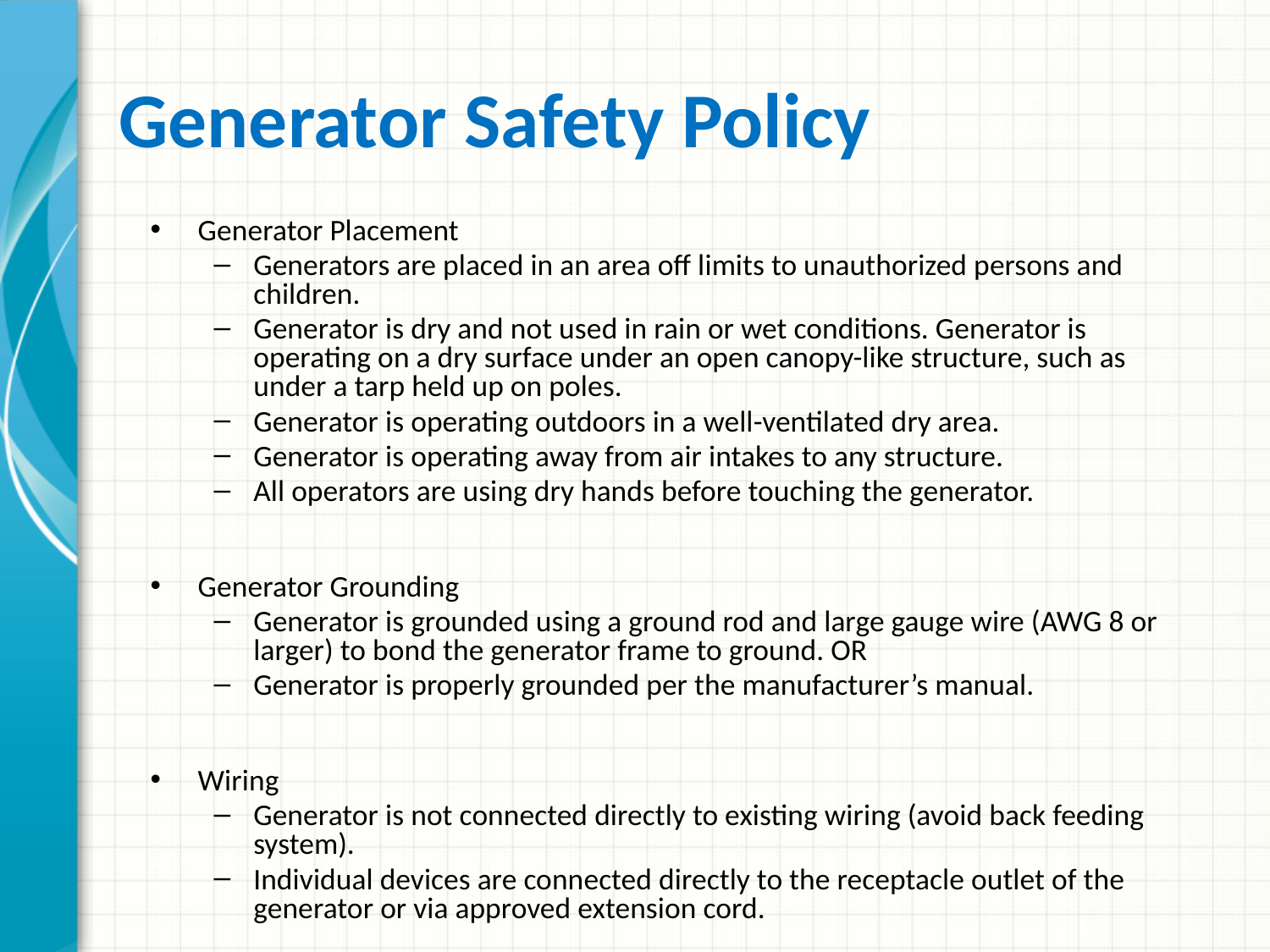

# Generator Safety Policy
Generator Placement
Generators are placed in an area off limits to unauthorized persons and children.
Generator is dry and not used in rain or wet conditions. Generator is operating on a dry surface under an open canopy-like structure, such as under a tarp held up on poles.
Generator is operating outdoors in a well-ventilated dry area.
Generator is operating away from air intakes to any structure.
All operators are using dry hands before touching the generator.

Generator Grounding
Generator is grounded using a ground rod and large gauge wire (AWG 8 or larger) to bond the generator frame to ground. OR
Generator is properly grounded per the manufacturer’s manual.

Wiring
Generator is not connected directly to existing wiring (avoid back feeding system).
Individual devices are connected directly to the receptacle outlet of the generator or via approved extension cord.